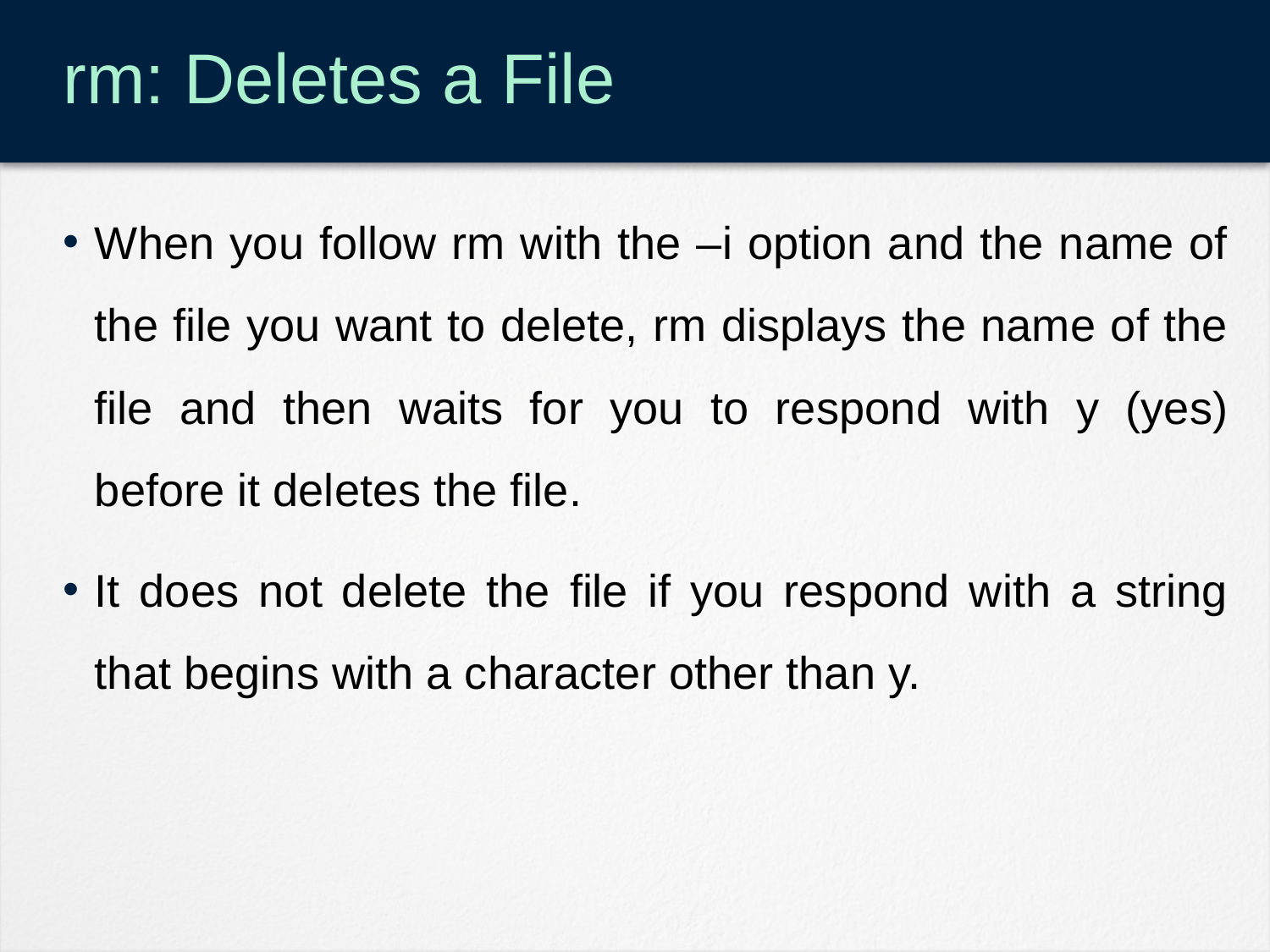

# rm: Deletes a File
When you follow rm with the –i option and the name of the file you want to delete, rm displays the name of the file and then waits for you to respond with y (yes) before it deletes the file.
It does not delete the file if you respond with a string that begins with a character other than y.